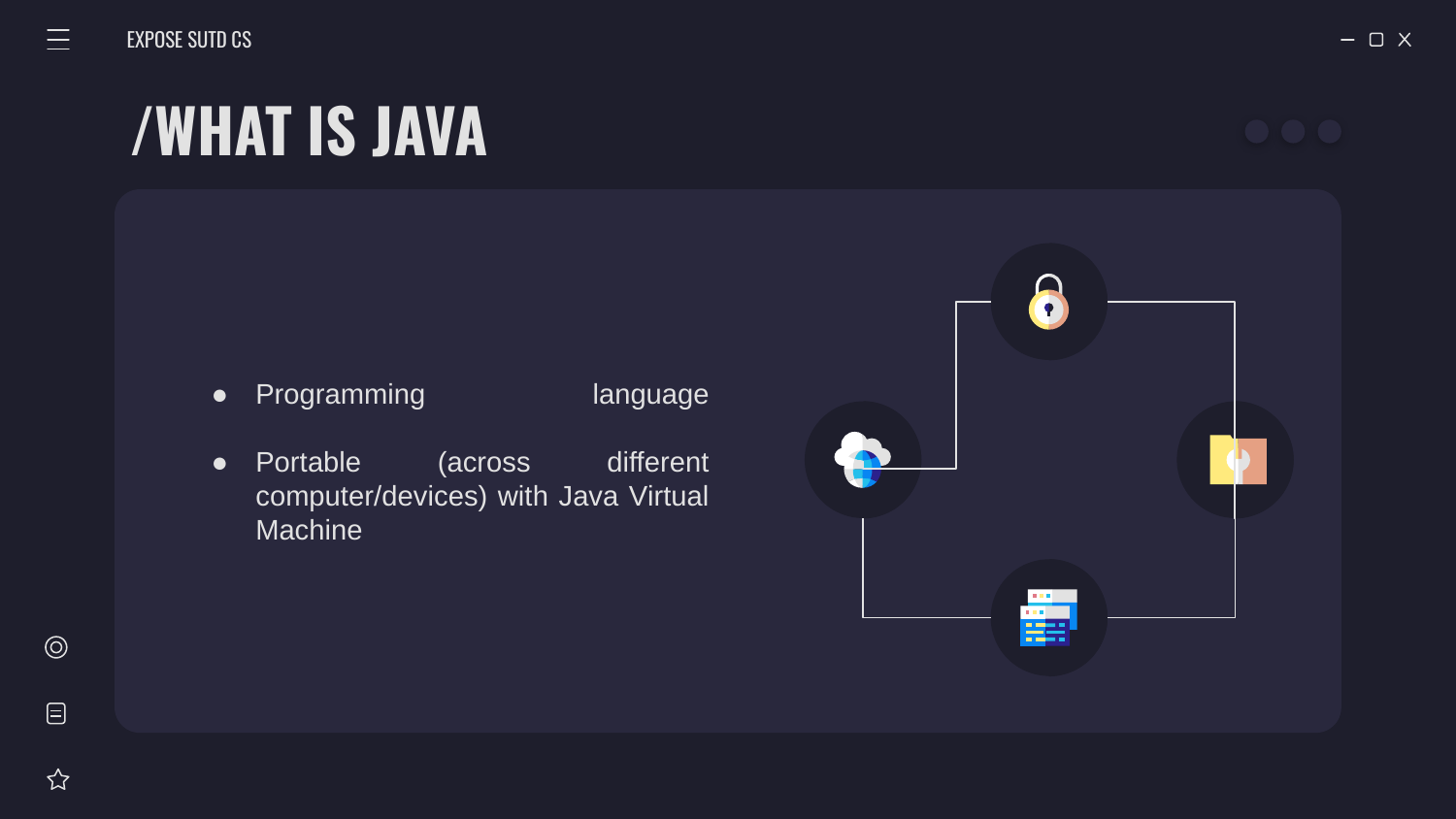

EXPOSE SUTD CS

# /WHAT IS JAVA

Programming language
Portable (across different computer/devices) with Java Virtual Machine